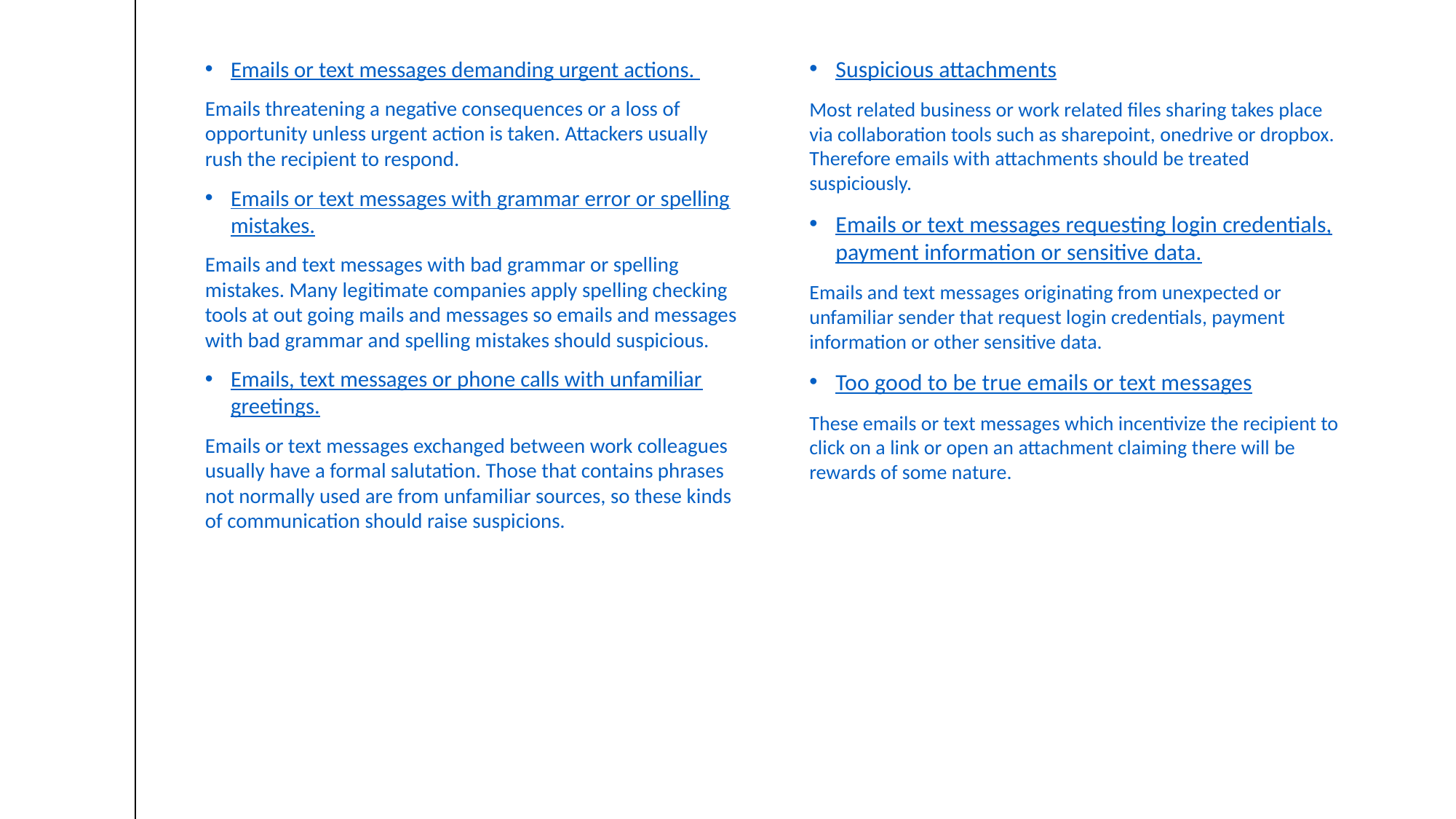

Suspicious attachments
Most related business or work related files sharing takes place via collaboration tools such as sharepoint, onedrive or dropbox. Therefore emails with attachments should be treated suspiciously.
Emails or text messages requesting login credentials, payment information or sensitive data.
Emails and text messages originating from unexpected or unfamiliar sender that request login credentials, payment information or other sensitive data.
Too good to be true emails or text messages
These emails or text messages which incentivize the recipient to click on a link or open an attachment claiming there will be rewards of some nature.

Emails or text messages demanding urgent actions.
Emails threatening a negative consequences or a loss of opportunity unless urgent action is taken. Attackers usually rush the recipient to respond.
Emails or text messages with grammar error or spelling mistakes.
Emails and text messages with bad grammar or spelling mistakes. Many legitimate companies apply spelling checking tools at out going mails and messages so emails and messages with bad grammar and spelling mistakes should suspicious.
Emails, text messages or phone calls with unfamiliar greetings.
Emails or text messages exchanged between work colleagues usually have a formal salutation. Those that contains phrases not normally used are from unfamiliar sources, so these kinds of communication should raise suspicions.